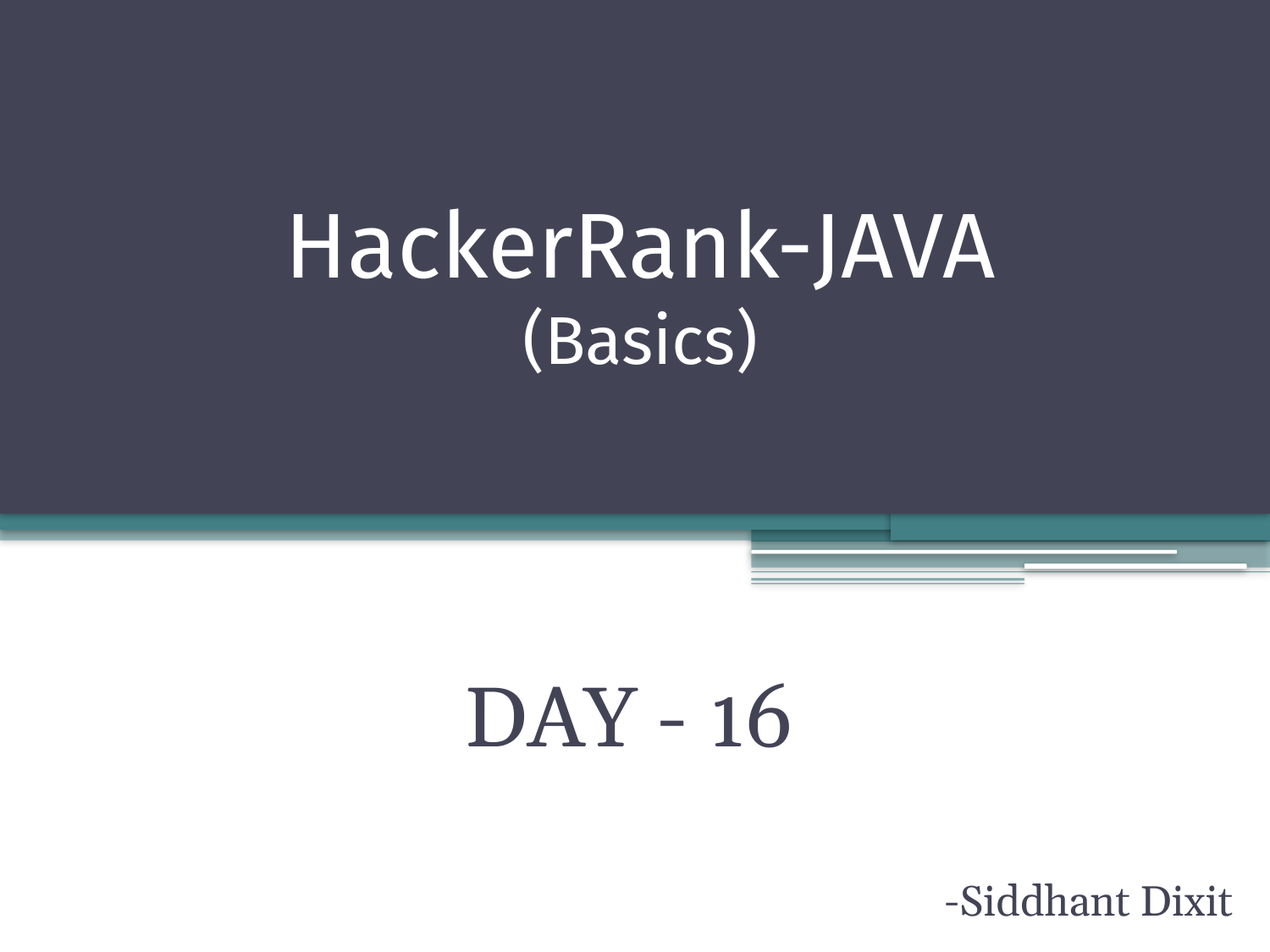

# HackerRank-JAVA (Basics)
DAY - 16
-Siddhant Dixit